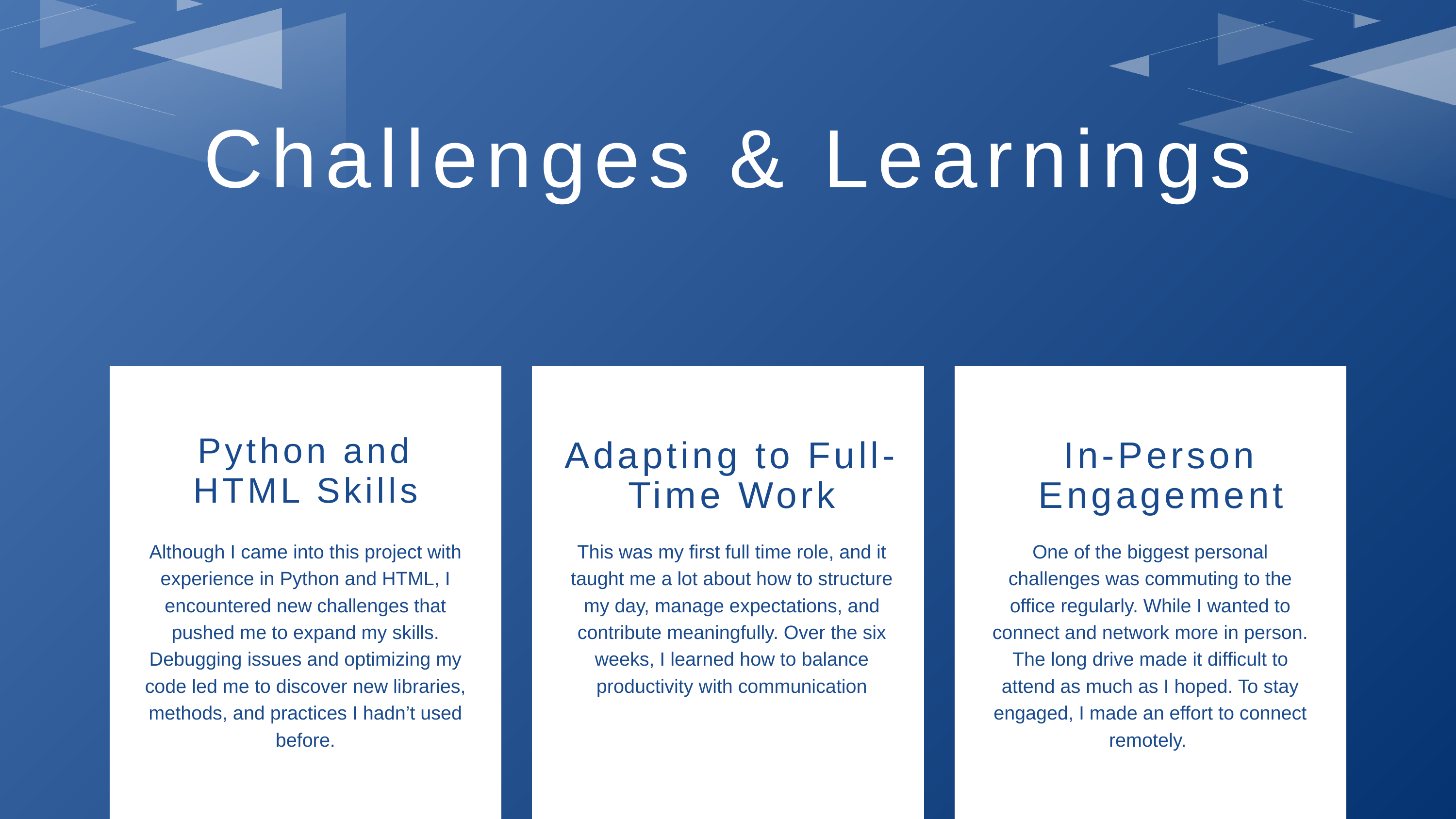

Challenges & Learnings

Python and HTML Skills
Adapting to Full-Time Work
In-Person Engagement
Although I came into this project with experience in Python and HTML, I encountered new challenges that pushed me to expand my skills. Debugging issues and optimizing my code led me to discover new libraries, methods, and practices I hadn’t used before.
This was my first full time role, and it taught me a lot about how to structure my day, manage expectations, and contribute meaningfully. Over the six weeks, I learned how to balance productivity with communication
One of the biggest personal challenges was commuting to the office regularly. While I wanted to connect and network more in person. The long drive made it difficult to attend as much as I hoped. To stay engaged, I made an effort to connect remotely.